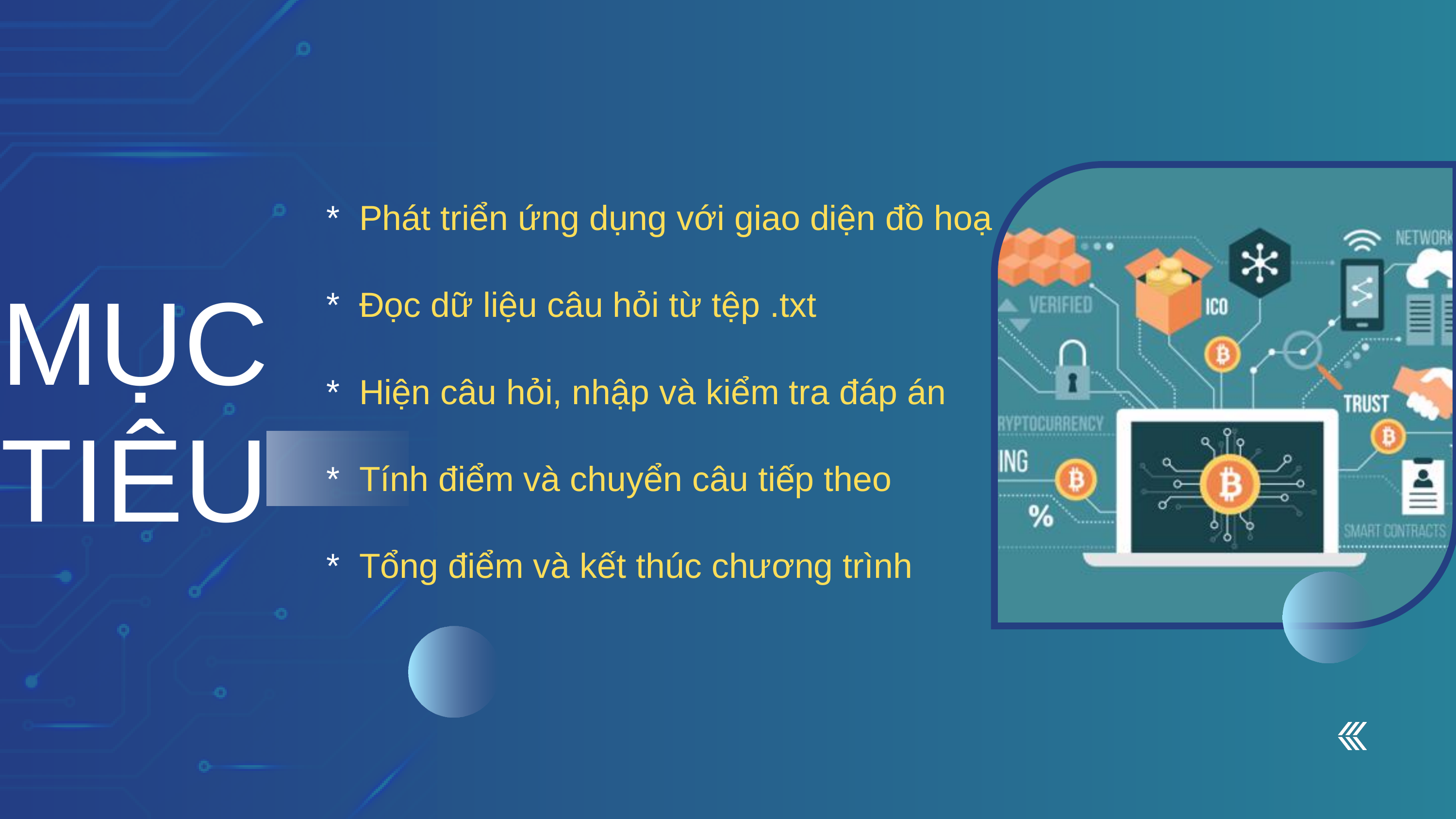

*  Phát triển ứng dụng với giao diện đồ hoạ
  *  Đọc dữ liệu câu hỏi từ tệp .txt
  *  Hiện câu hỏi, nhập và kiểm tra đáp án
  *  Tính điểm và chuyển câu tiếp theo
  *  Tổng điểm và kết thúc chương trình

MỤC
TIÊU